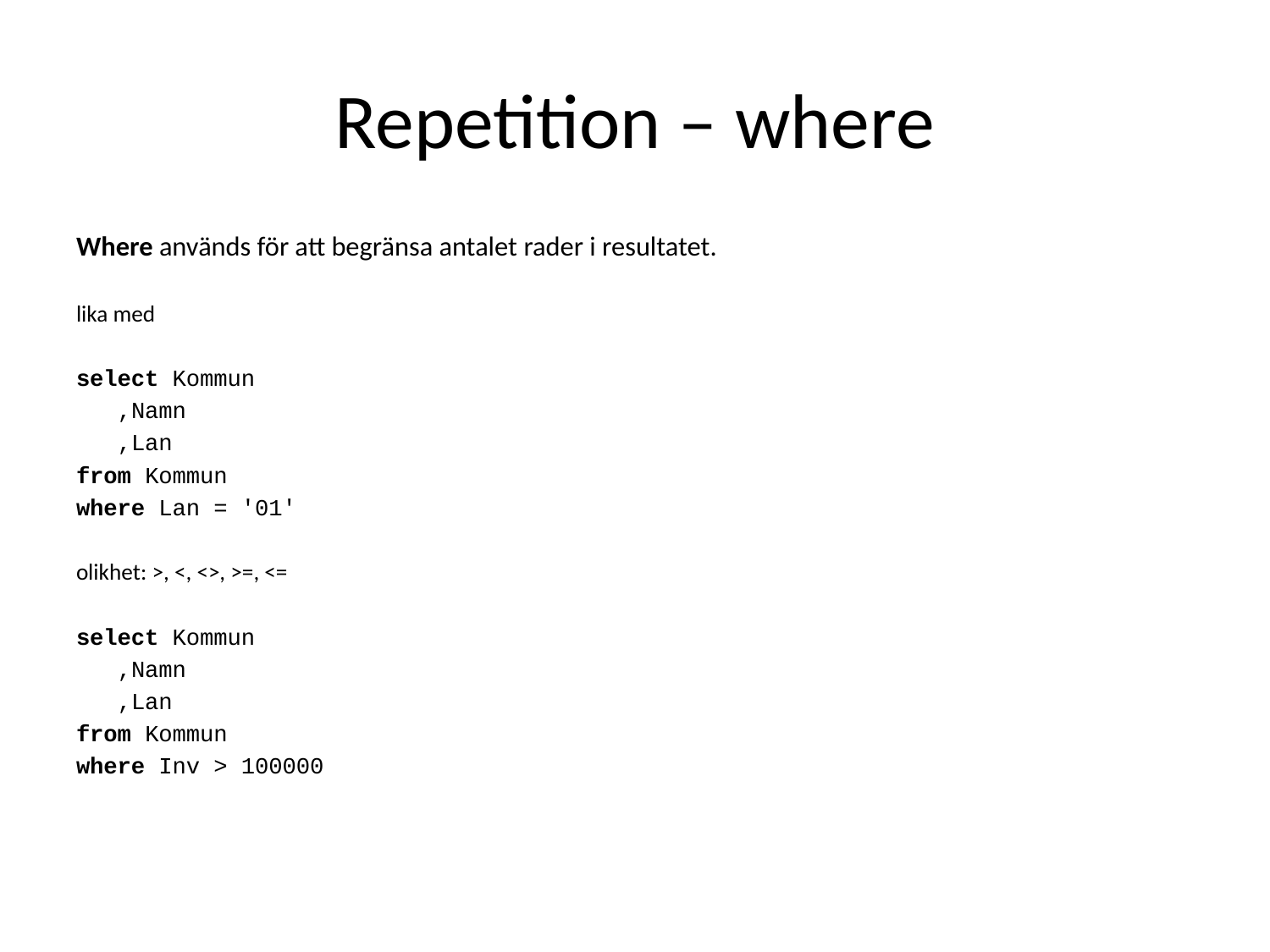

# Repetition – where
Where används för att begränsa antalet rader i resultatet.

lika med

select Kommun
   ,Namn
   ,Lan
from Kommun
where Lan = '01'

olikhet: >, <, <>, >=, <=

select Kommun
   ,Namn
   ,Lan
from Kommun
where Inv > 100000